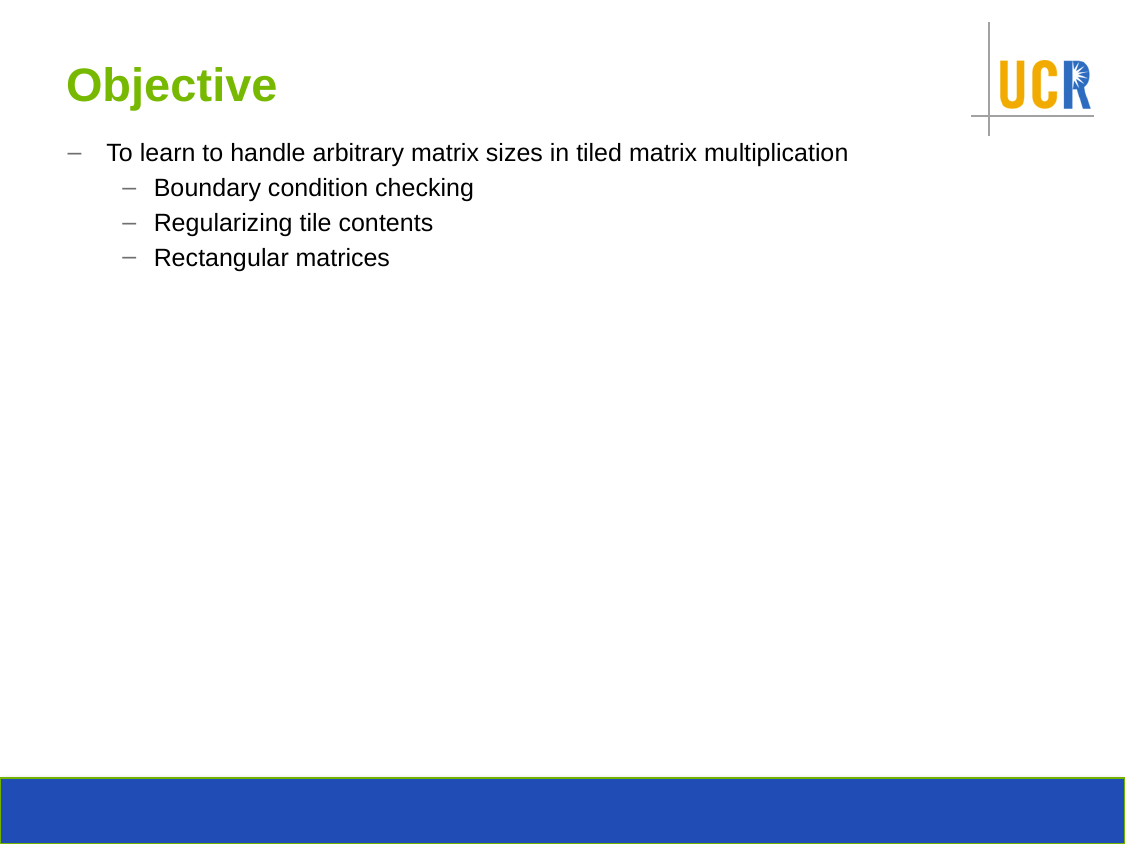

# Objective
To learn to handle arbitrary matrix sizes in tiled matrix multiplication
Boundary condition checking
Regularizing tile contents
Rectangular matrices